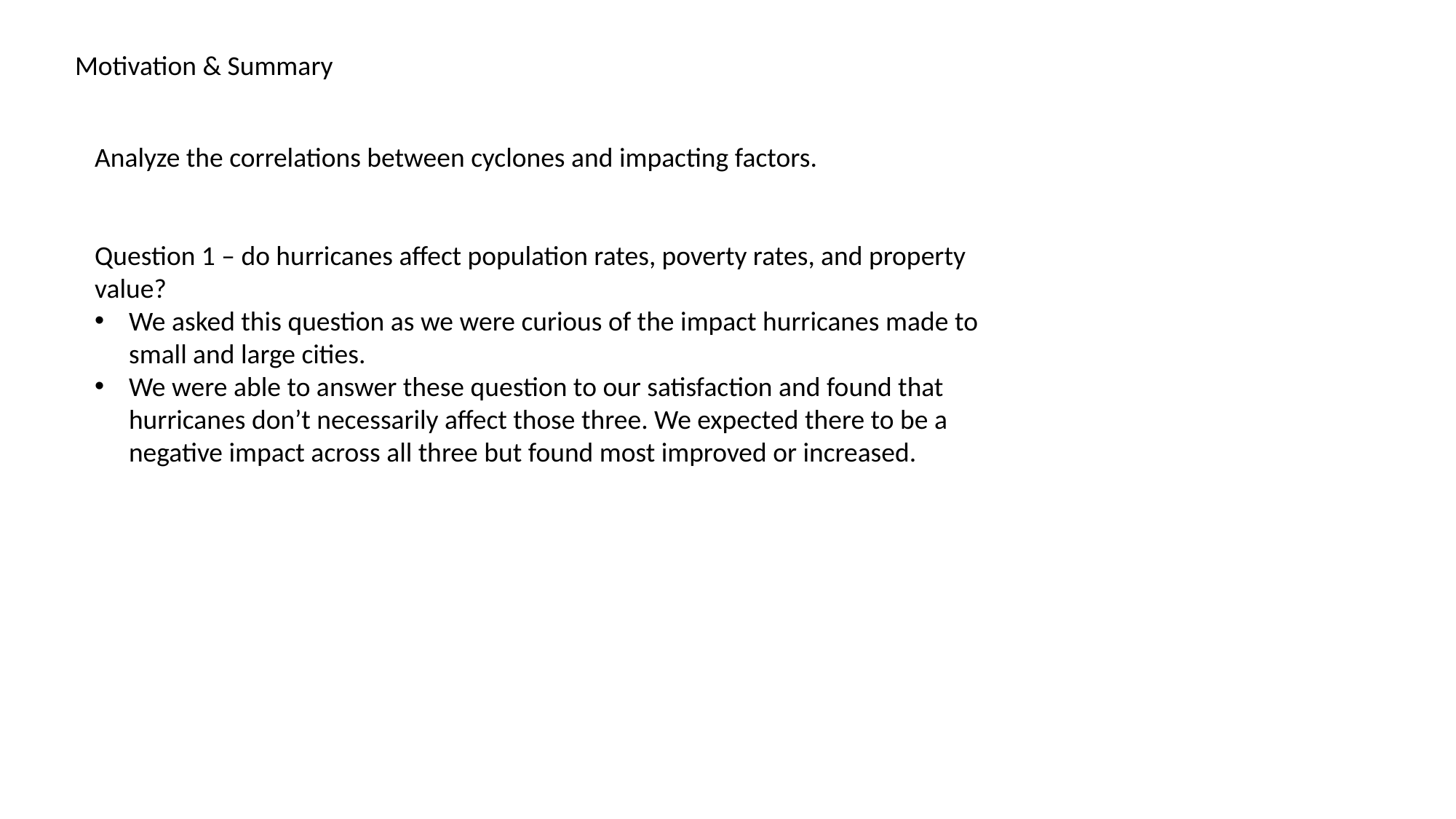

Motivation & Summary
Analyze the correlations between cyclones and impacting factors.
Question 1 – do hurricanes affect population rates, poverty rates, and property value?
We asked this question as we were curious of the impact hurricanes made to small and large cities.
We were able to answer these question to our satisfaction and found that hurricanes don’t necessarily affect those three. We expected there to be a negative impact across all three but found most improved or increased.